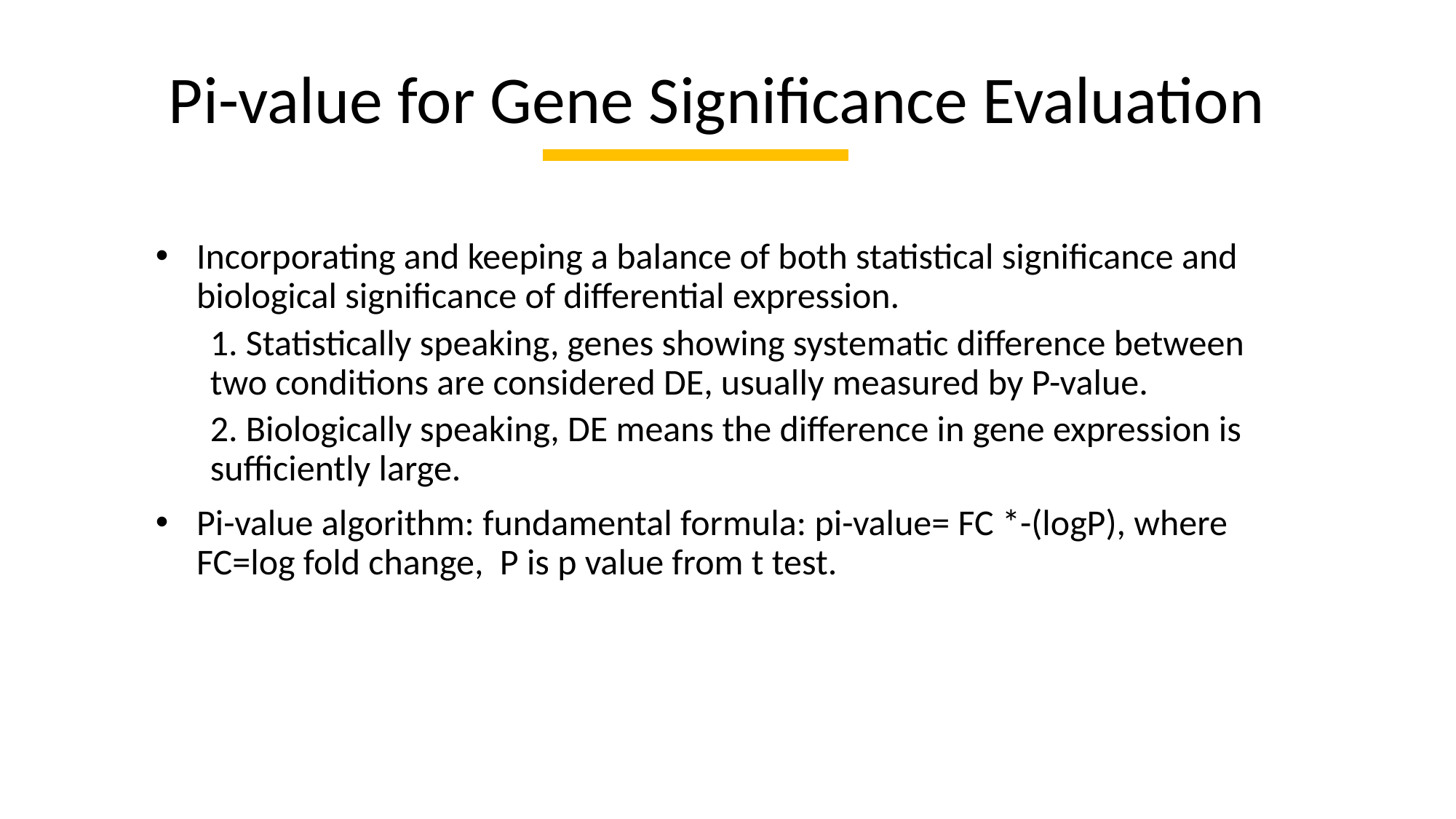

# Pi-value for Gene Significance Evaluation
Incorporating and keeping a balance of both statistical significance and biological significance of differential expression.
1. Statistically speaking, genes showing systematic difference between two conditions are considered DE, usually measured by P-value.
2. Biologically speaking, DE means the difference in gene expression is sufficiently large.
Pi-value algorithm: fundamental formula: pi-value= FC *-(logP), where FC=log fold change,  P is p value from t test.